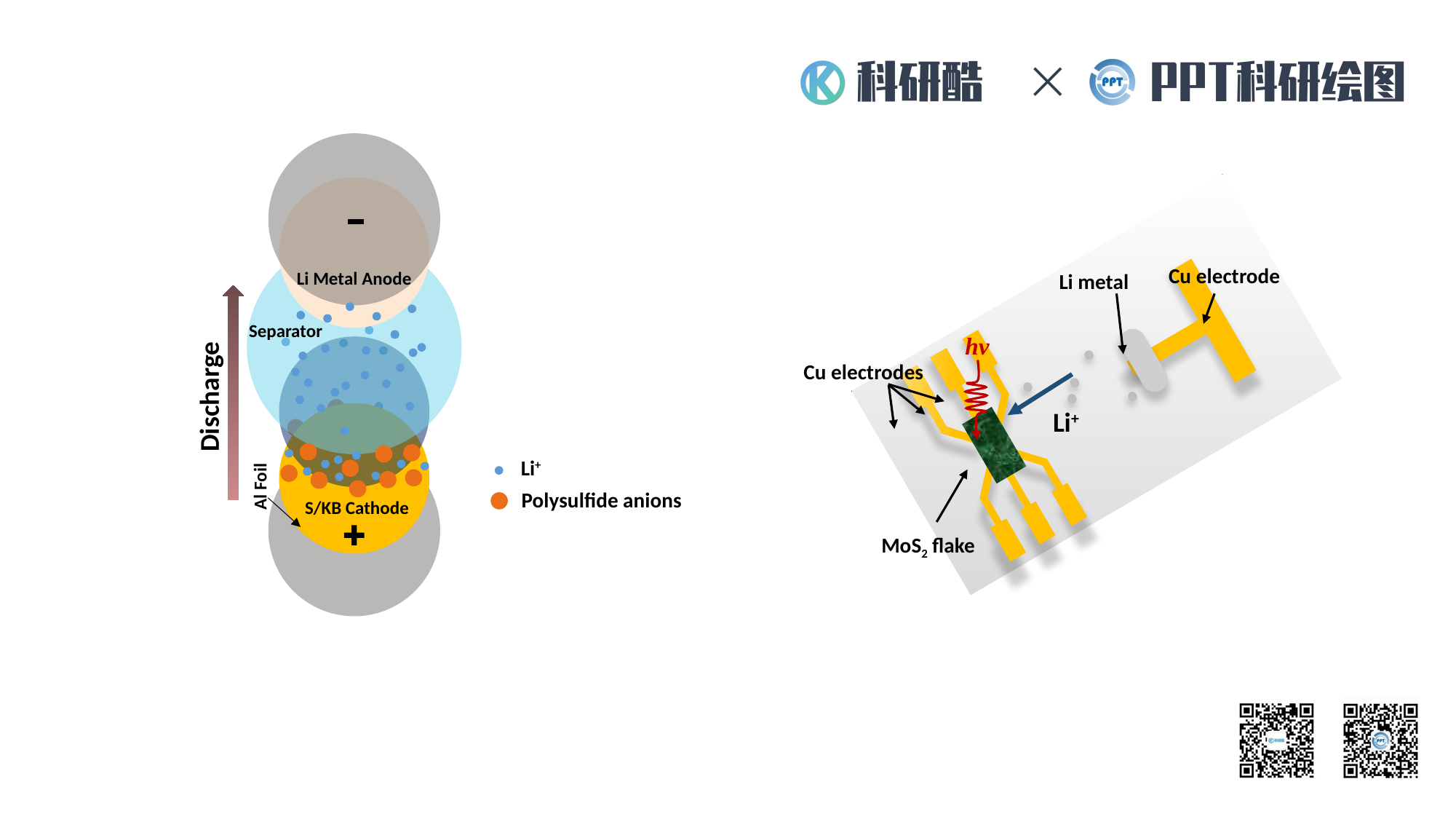

Li Metal Anode

Separator

Discharge

Li+

Polysulfide anions

Al Foil

S/KB Cathode

Cu electrode
Li metal

hv

Cu electrodes

Li+

MoS2 flake